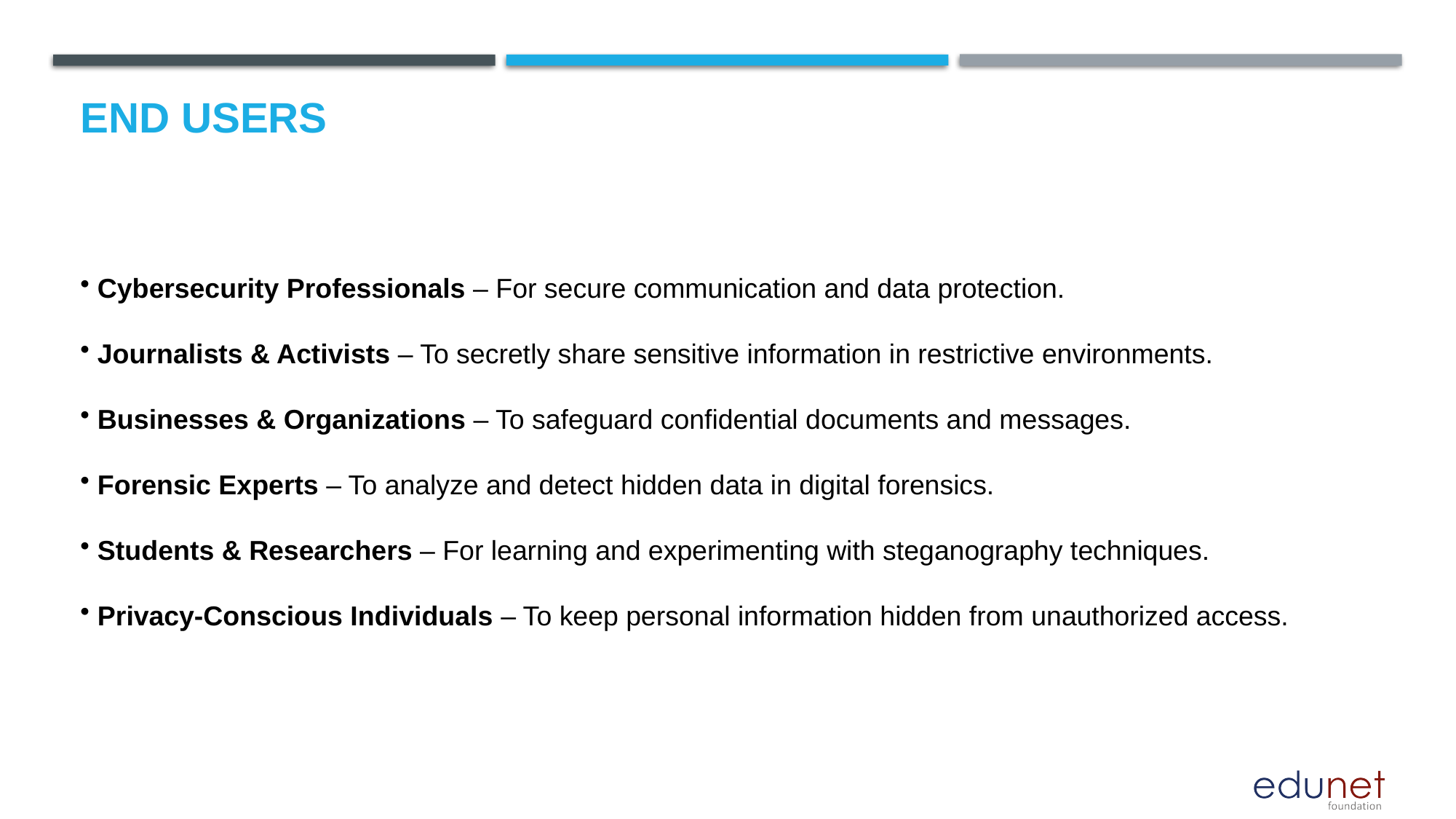

# End users
 Cybersecurity Professionals – For secure communication and data protection.
 Journalists & Activists – To secretly share sensitive information in restrictive environments.
 Businesses & Organizations – To safeguard confidential documents and messages.
 Forensic Experts – To analyze and detect hidden data in digital forensics.
 Students & Researchers – For learning and experimenting with steganography techniques.
 Privacy-Conscious Individuals – To keep personal information hidden from unauthorized access.